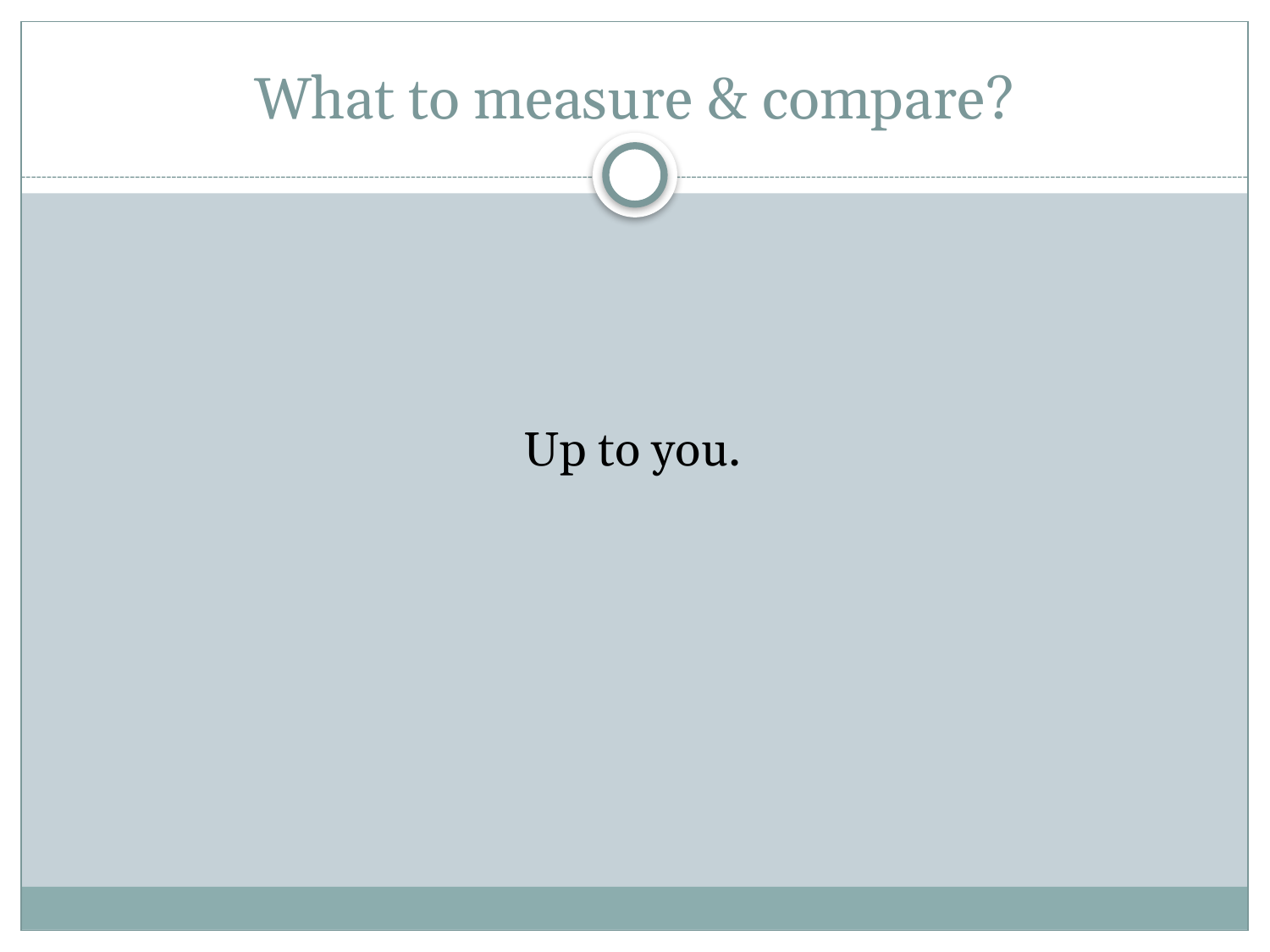

# What to measure & compare?

Up to you.